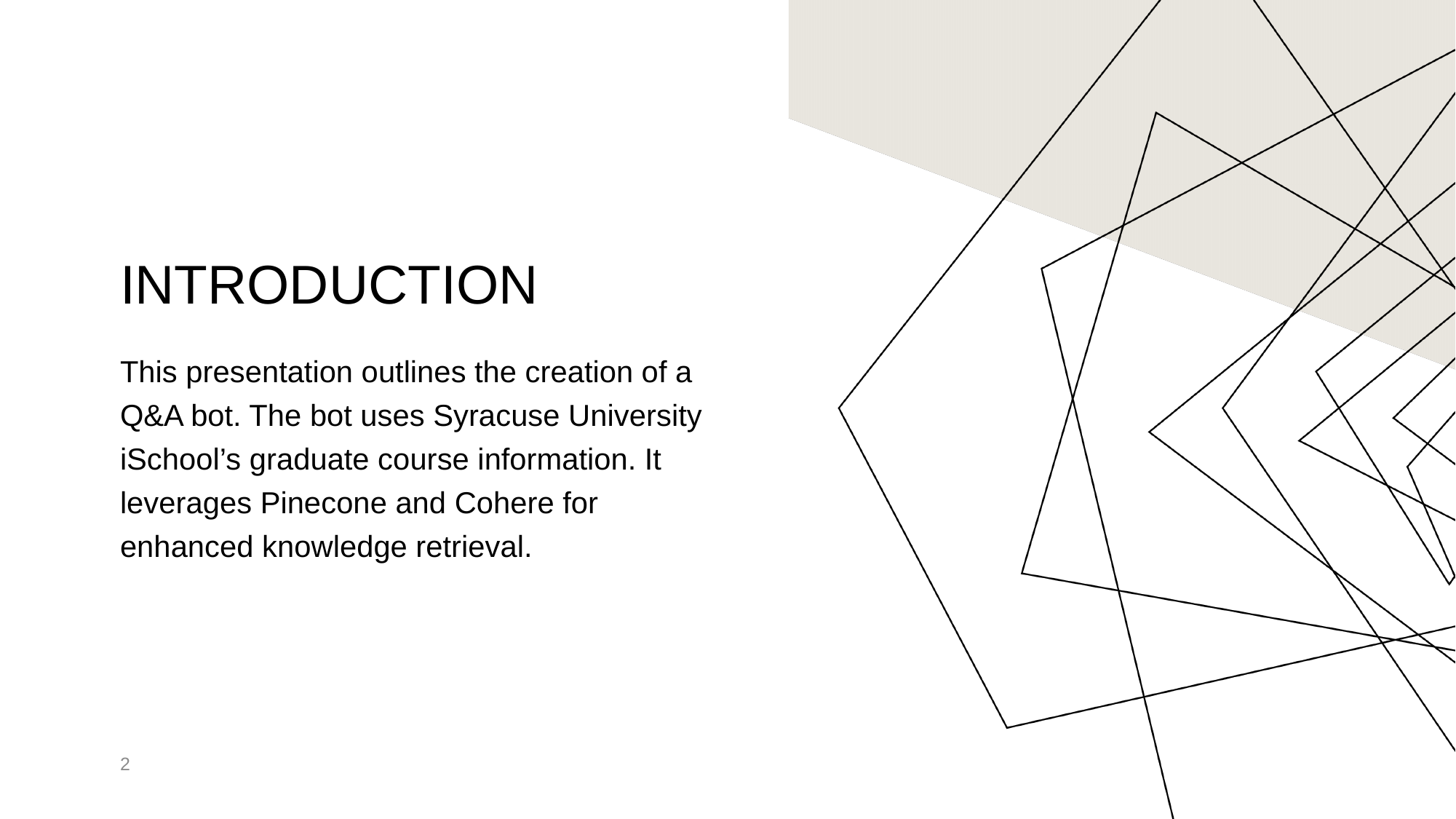

# Introduction
This presentation outlines the creation of a Q&A bot. The bot uses Syracuse University iSchool’s graduate course information. It leverages Pinecone and Cohere for enhanced knowledge retrieval.
2